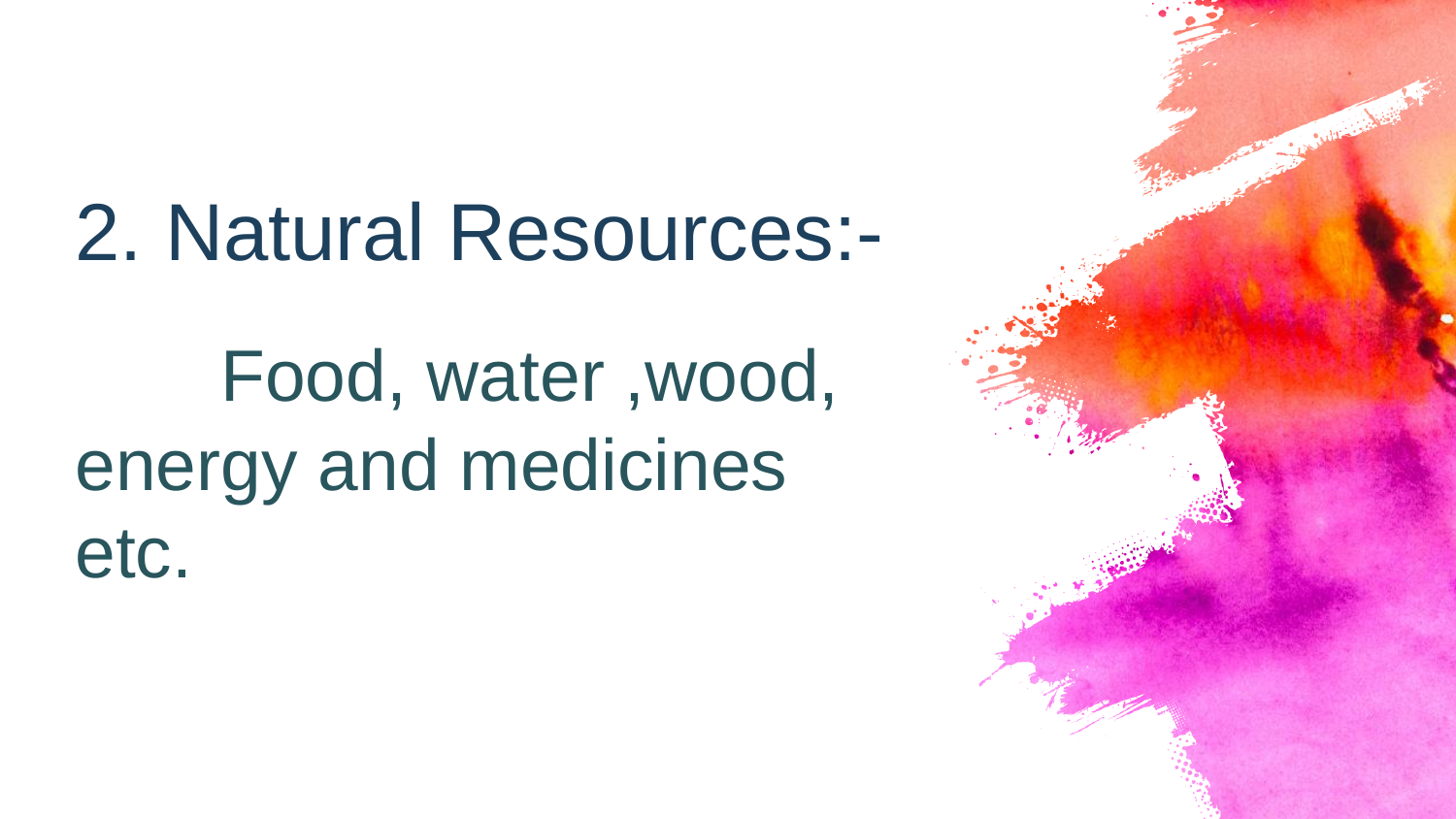

2. Natural Resources:-
	Food, water ,wood,
energy and medicines etc.